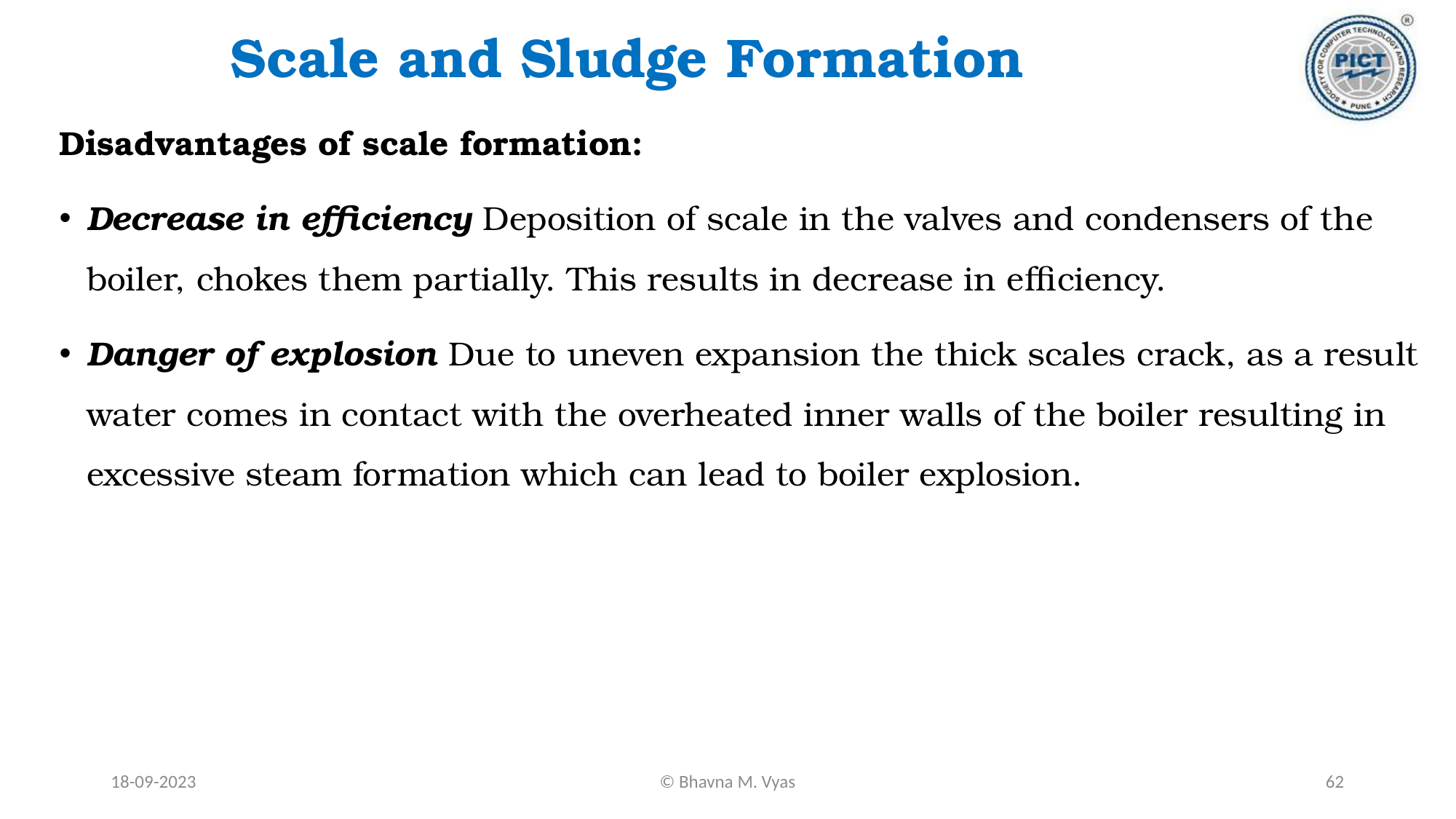

Scale and Sludge Formation
Disadvantages of scale formation:
Decrease in efficiency Deposition of scale in the valves and condensers of the boiler, chokes them partially. This results in decrease in efficiency.
Danger of explosion Due to uneven expansion the thick scales crack, as a result water comes in contact with the overheated inner walls of the boiler resulting in excessive steam formation which can lead to boiler explosion.

18-09-2023
© Bhavna M. Vyas
62